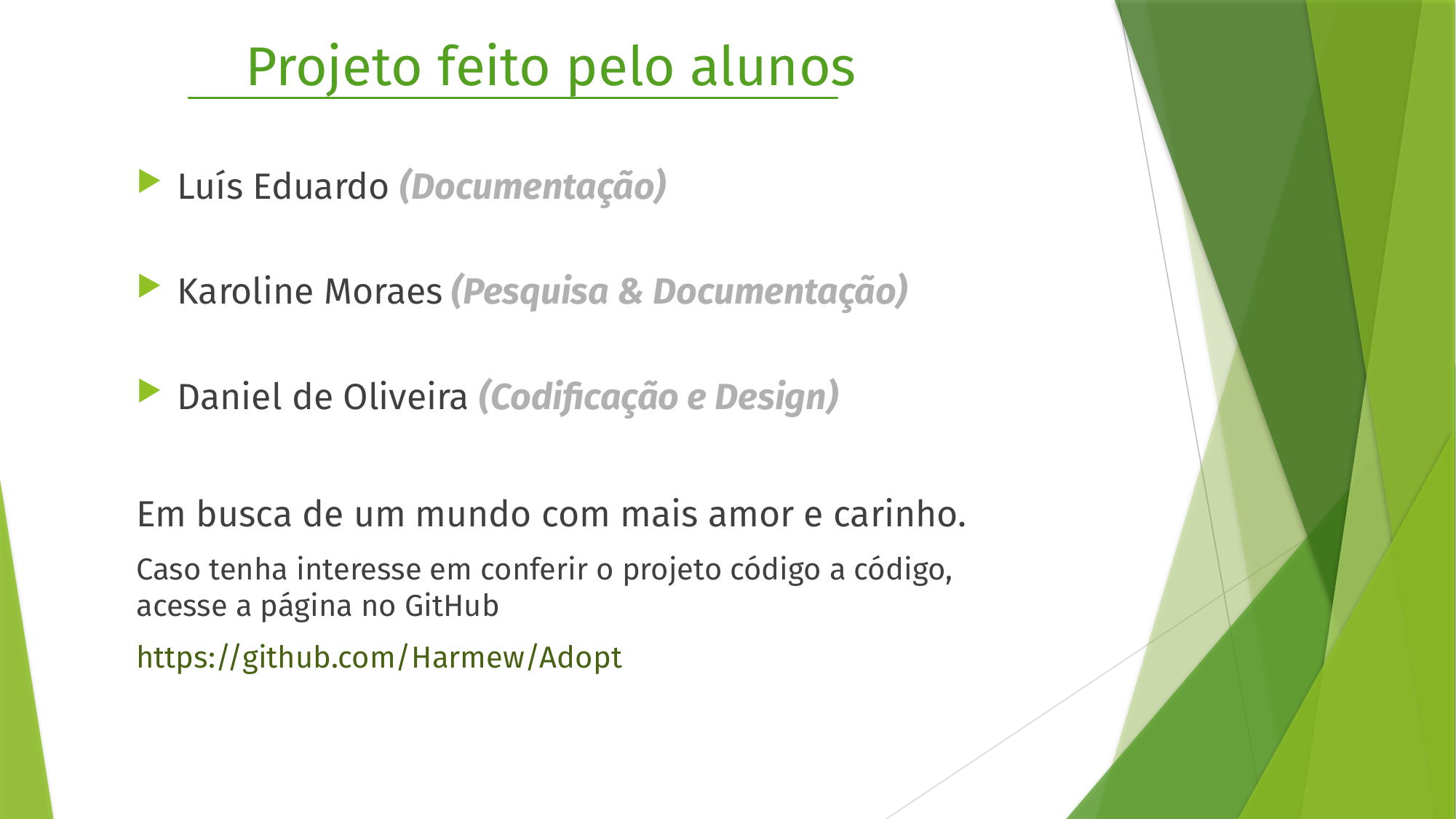

Projeto feito pelo alunos

Luís Eduardo (Documentação)

Karoline Moraes (Pesquisa & Documentação)

Daniel de Oliveira (Codificação e Design)

Em busca de um mundo com mais amor e carinho.
Caso tenha interesse em conferir o projeto código a código, acesse a página no GitHub
https://github.com/Harmew/Adopt